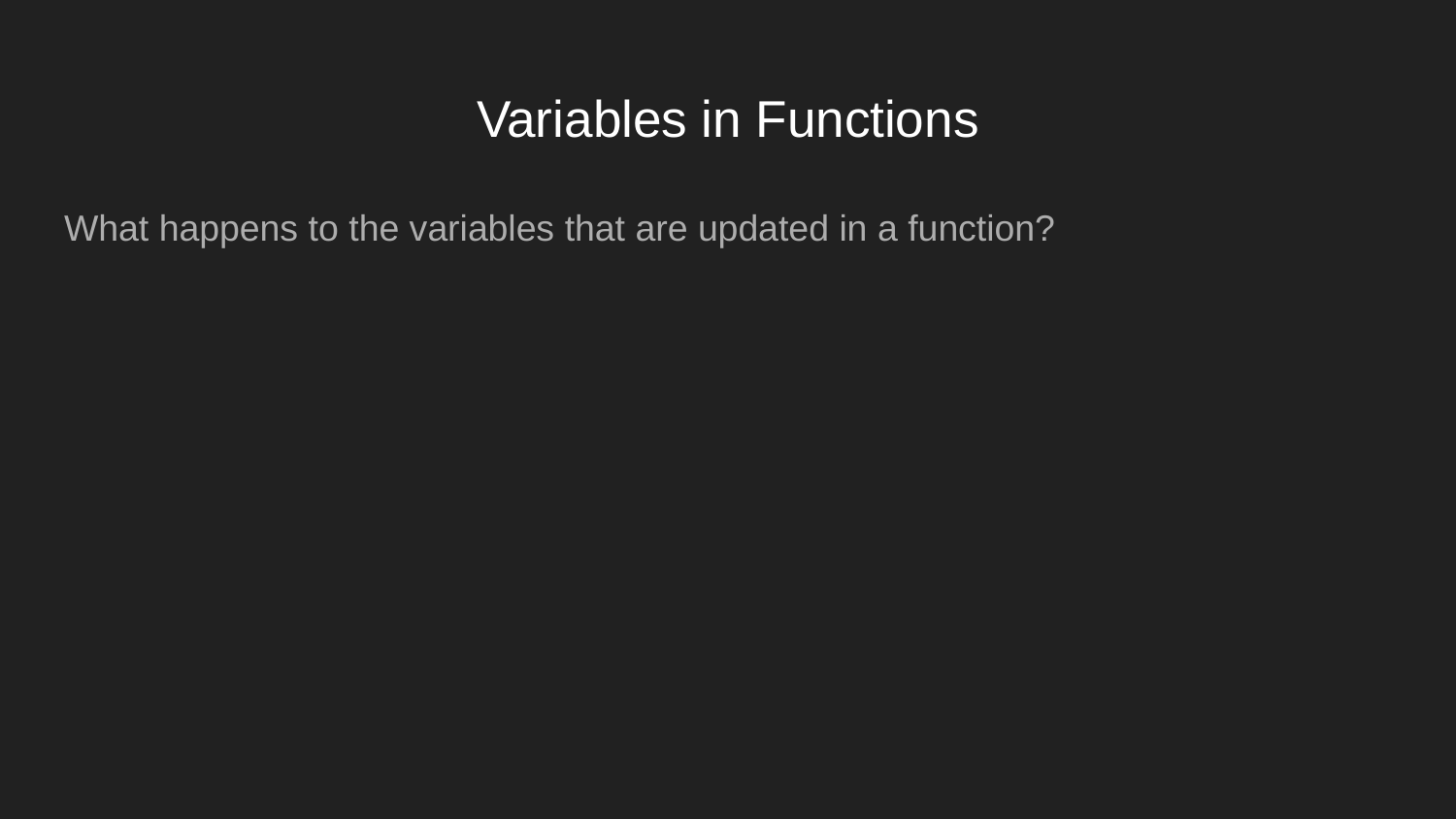

# Variables in Functions
What happens to the variables that are updated in a function?